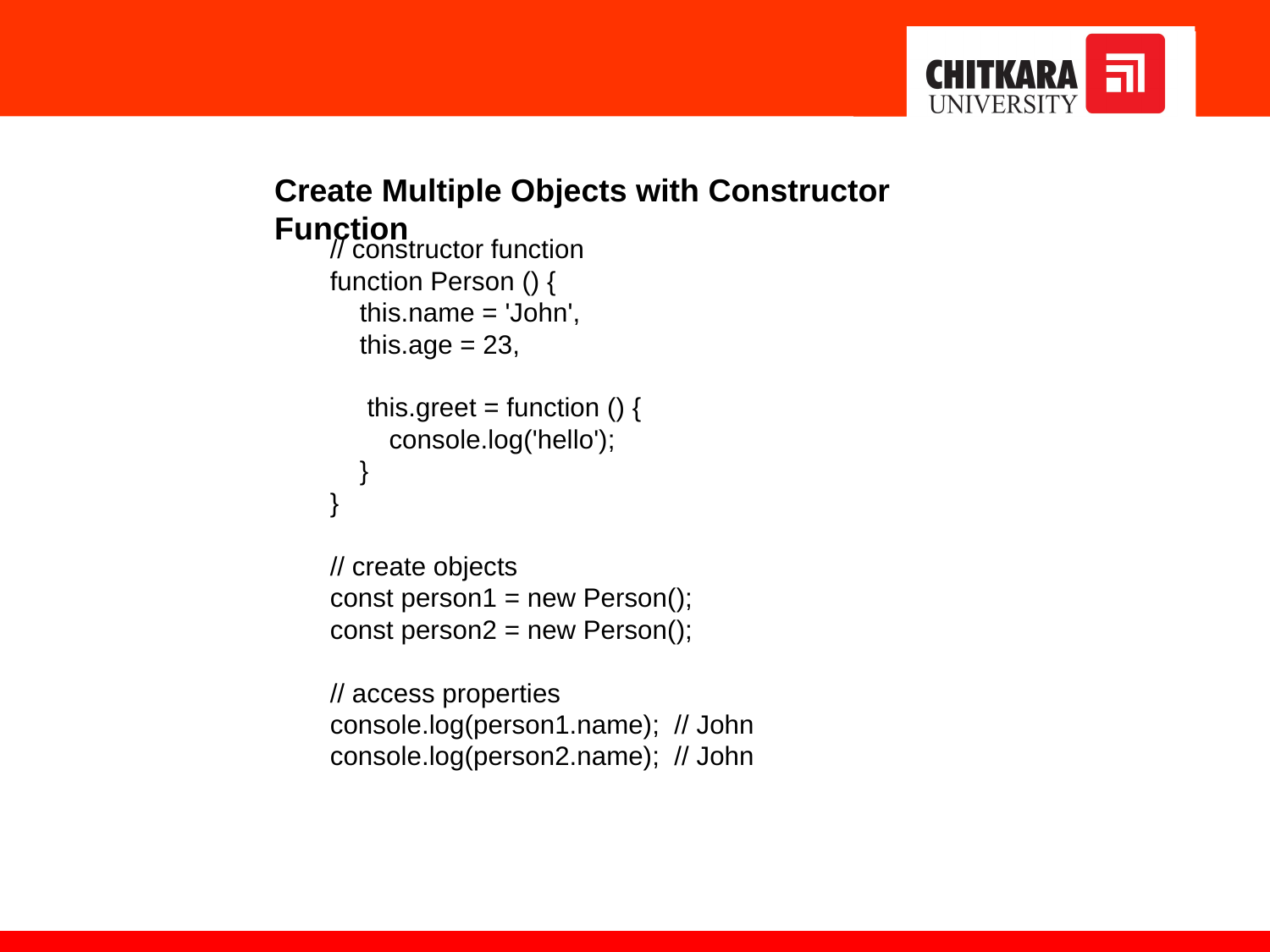

Create Multiple Objects with Constructor Function
// constructor function
function Person () {
    this.name = 'John',
    this.age = 23,

     this.greet = function () {
        console.log('hello');
    }
}

// create objects
const person1 = new Person();
const person2 = new Person();

// access properties
console.log(person1.name);  // John
console.log(person2.name);  // John